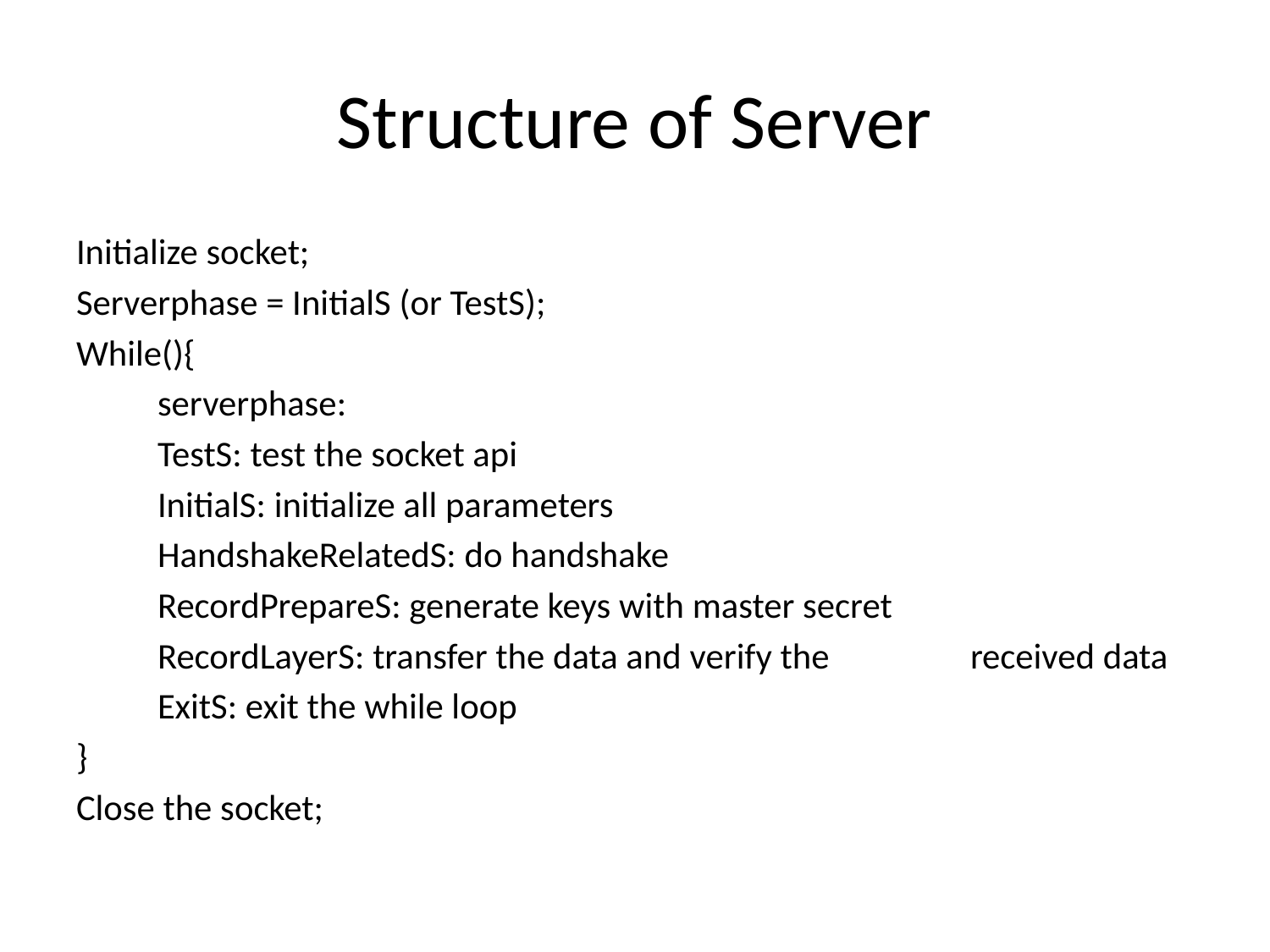

# Structure of Server
Initialize socket;
Serverphase = InitialS (or TestS);
While(){
	serverphase:
		TestS: test the socket api
		InitialS: initialize all parameters
		HandshakeRelatedS: do handshake
		RecordPrepareS: generate keys with master secret
		RecordLayerS: transfer the data and verify the 					received data
		ExitS: exit the while loop
}
Close the socket;